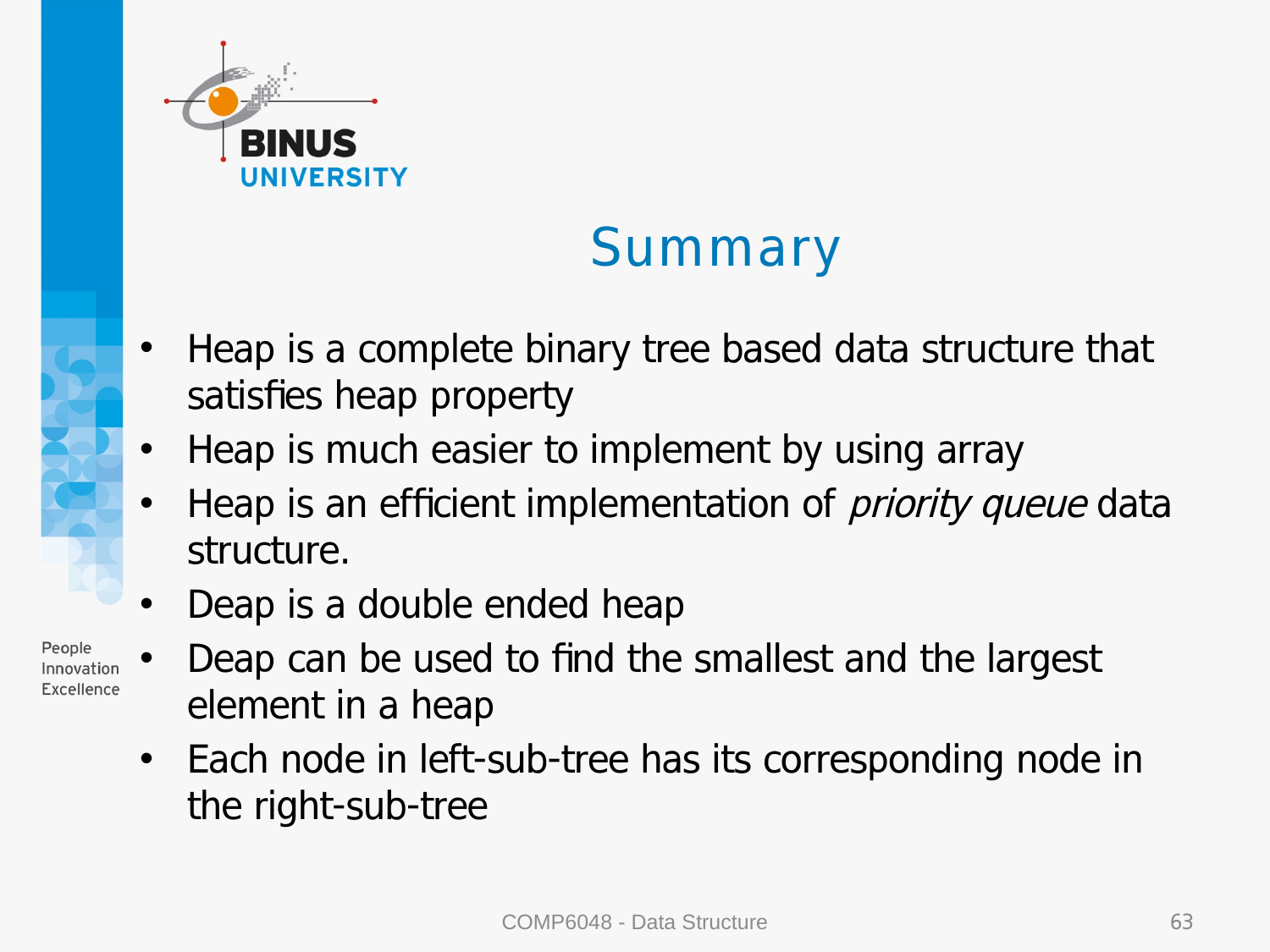

# Summary
Heap is a complete binary tree based data structure that satisfies heap property
Heap is much easier to implement by using array
Heap is an efficient implementation of priority queue data structure.
Deap is a double ended heap
Deap can be used to find the smallest and the largest element in a heap
Each node in left-sub-tree has its corresponding node in the right-sub-tree

COMP6048 - Data Structure
63